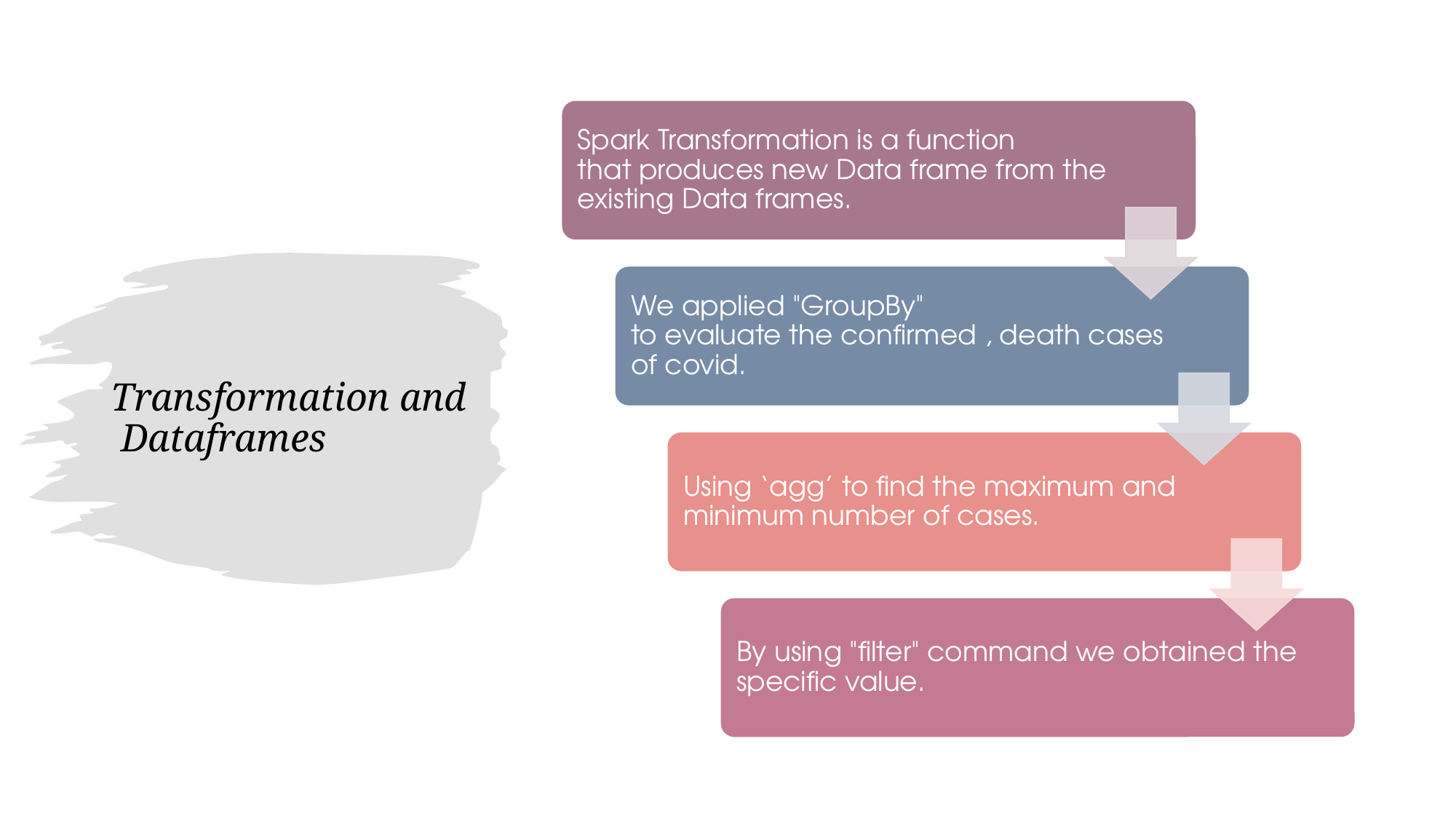

Spark Transformation is a function that produces new Data frame from the existing Data frames.
We applied "GroupBy" to evaluate the confirmed , death cases of covid.
Using ‘agg’ to find the maximum and minimum number of cases.
By using "filter" command we obtained the specific value.

# Transformation and  Dataframes